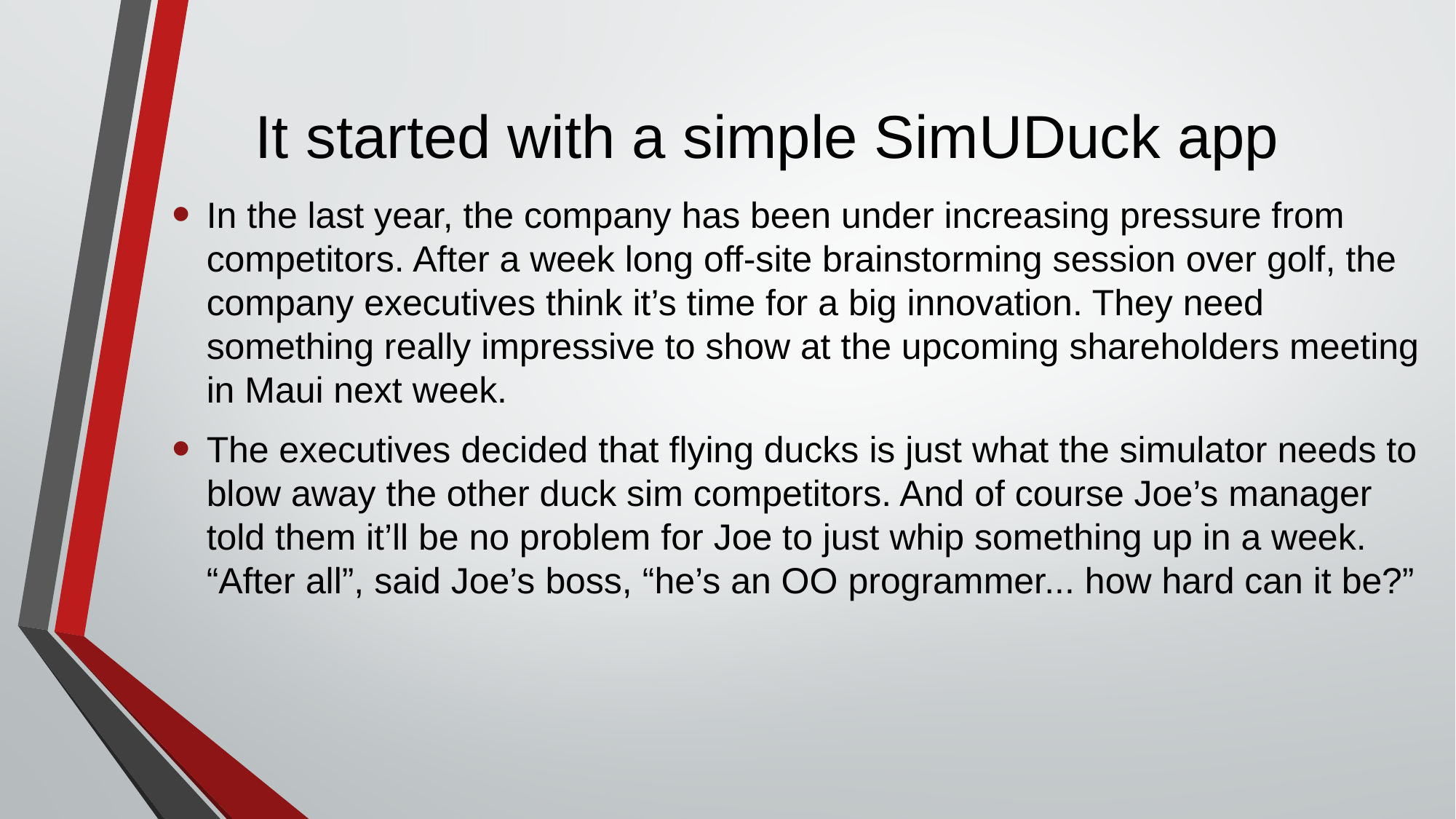

# It started with a simple SimUDuck app
In the last year, the company has been under increasing pressure from competitors. After a week long off-site brainstorming session over golf, the company executives think it’s time for a big innovation. They need something really impressive to show at the upcoming shareholders meeting in Maui next week.
The executives decided that flying ducks is just what the simulator needs to blow away the other duck sim competitors. And of course Joe’s manager told them it’ll be no problem for Joe to just whip something up in a week. “After all”, said Joe’s boss, “he’s an OO programmer... how hard can it be?”